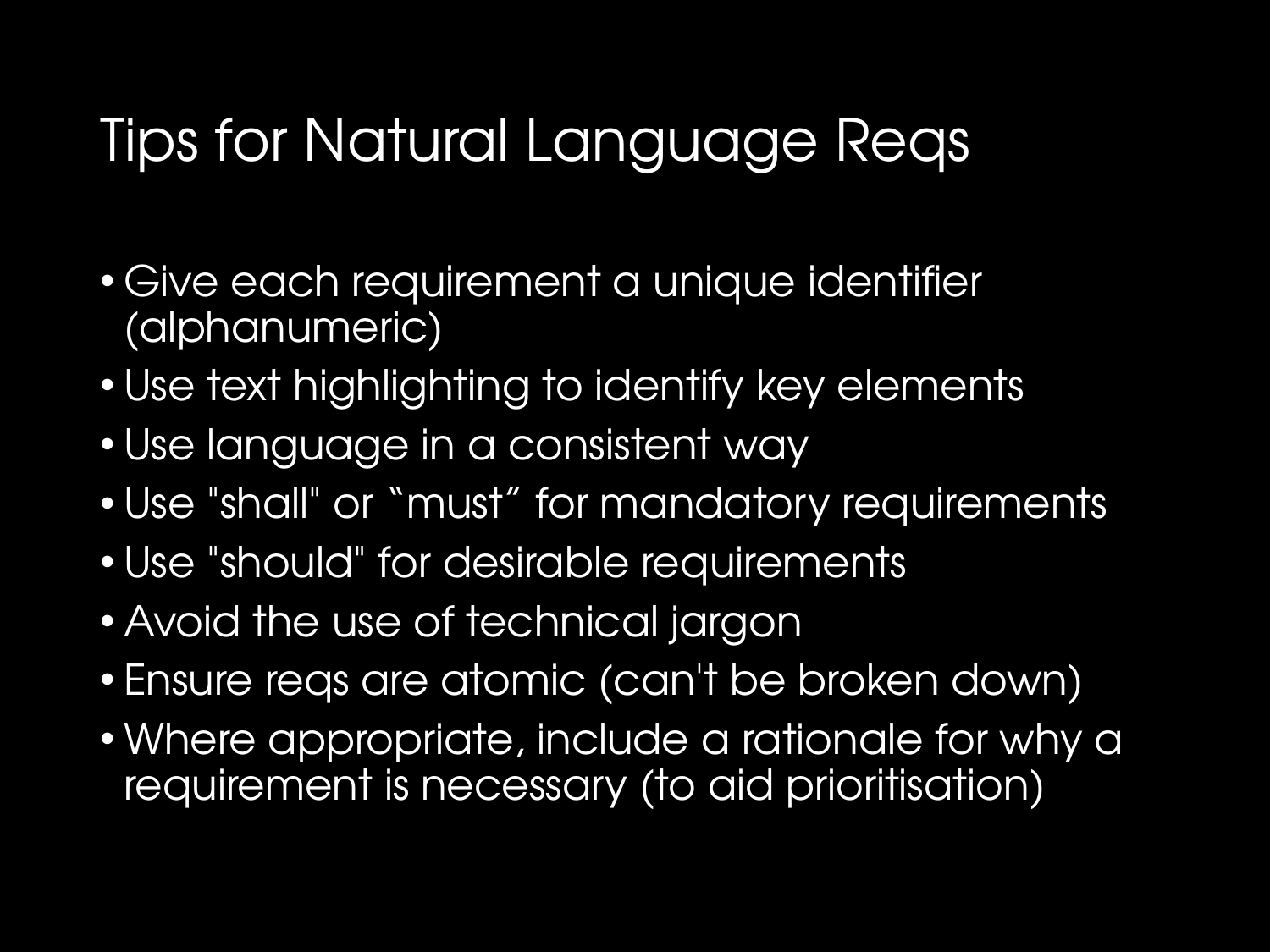

# Tips for Natural Language Reqs
Give each requirement a unique identifier (alphanumeric)
Use text highlighting to identify key elements
Use language in a consistent way
Use "shall" or “must” for mandatory requirements
Use "should" for desirable requirements
Avoid the use of technical jargon
Ensure reqs are atomic (can't be broken down)
Where appropriate, include a rationale for why a requirement is necessary (to aid prioritisation)